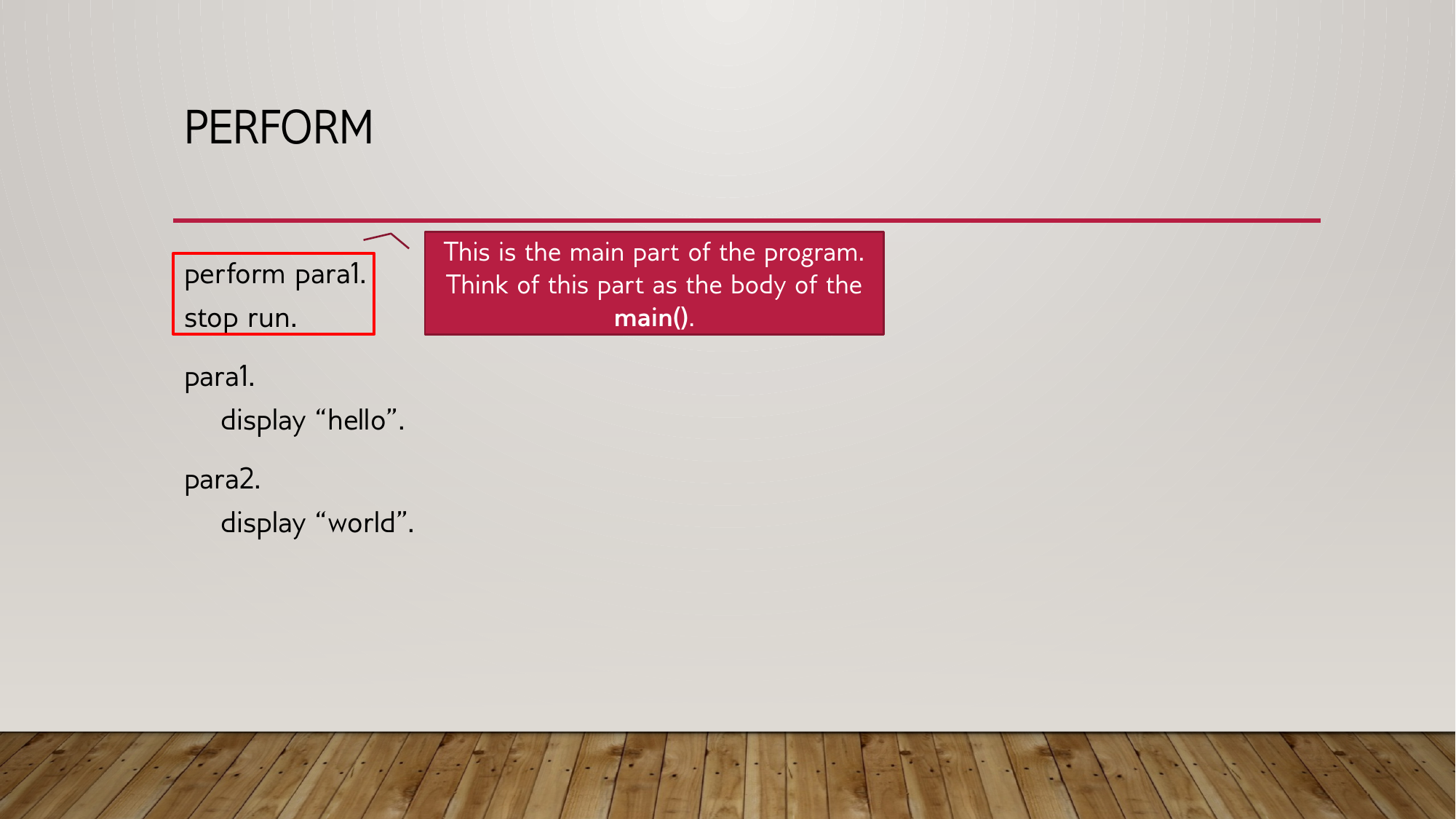

# PERFORM
This is the main part of the program. Think of this part as the body of the main().
perform para1.
stop run.
para1.
    display “hello”.
para2.
    display “world”.